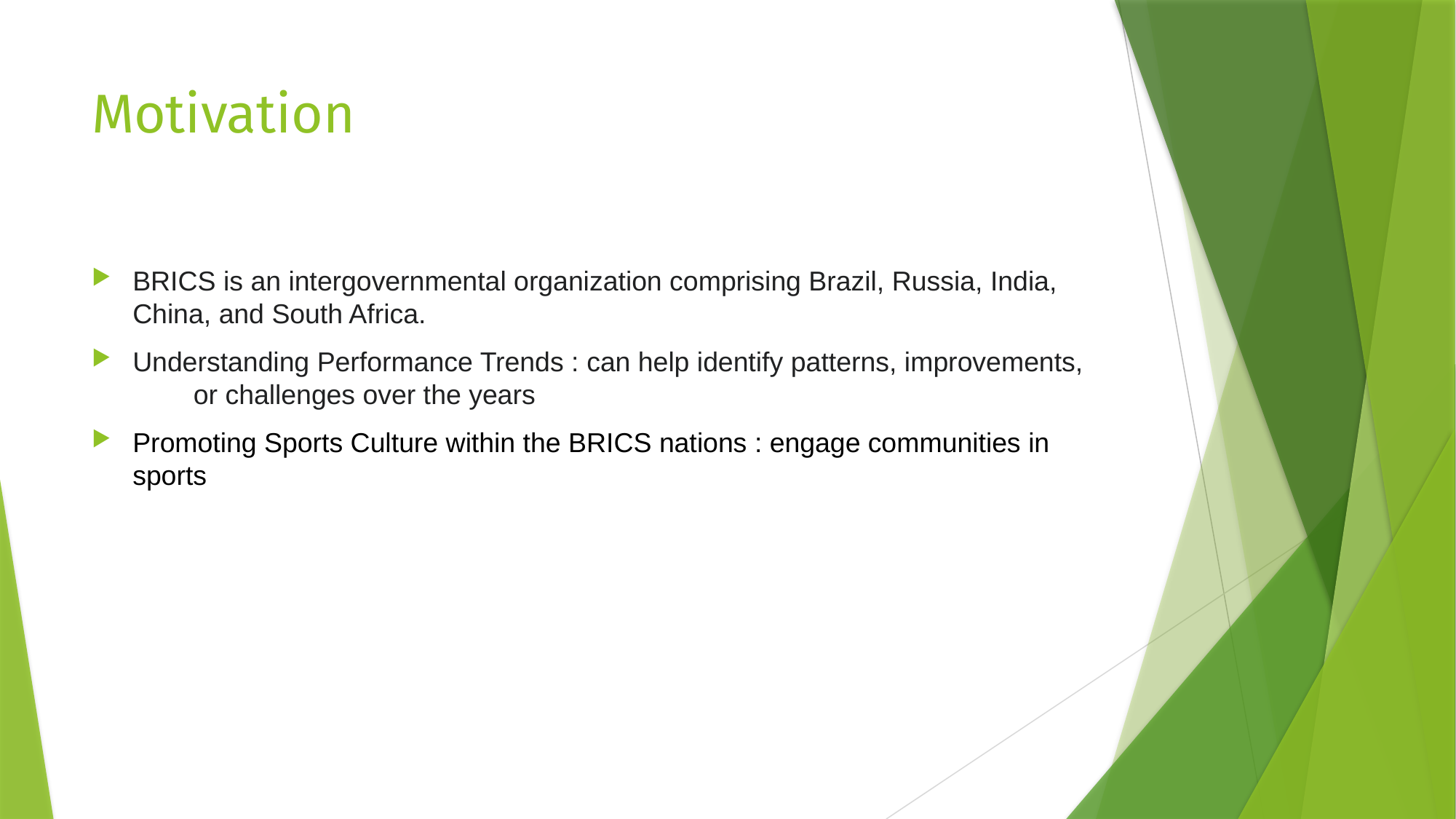

# Motivation
BRICS is an intergovernmental organization comprising Brazil, Russia, India, China, and South Africa.
Understanding Performance Trends : can help identify patterns, improvements,          or challenges over the years
Promoting Sports Culture within the BRICS nations : engage communities in sports